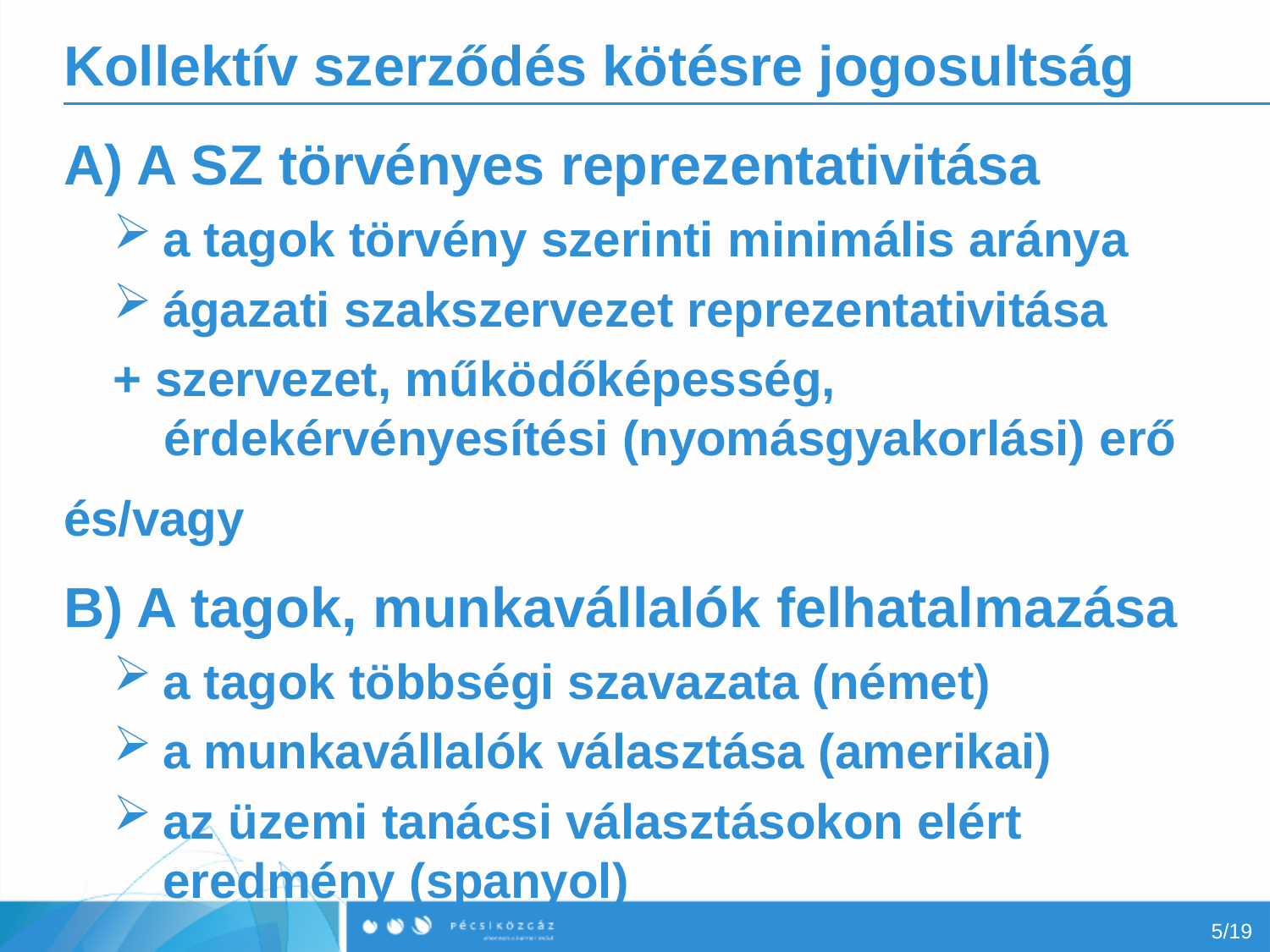

# Kollektív szerződés kötésre jogosultság
A) A SZ törvényes reprezentativitása
a tagok törvény szerinti minimális aránya
ágazati szakszervezet reprezentativitása
+ szervezet, működőképesség, érdekérvényesítési (nyomásgyakorlási) erő
és/vagy
B) A tagok, munkavállalók felhatalmazása
a tagok többségi szavazata (német)
a munkavállalók választása (amerikai)
az üzemi tanácsi választásokon elért eredmény (spanyol)

5/19